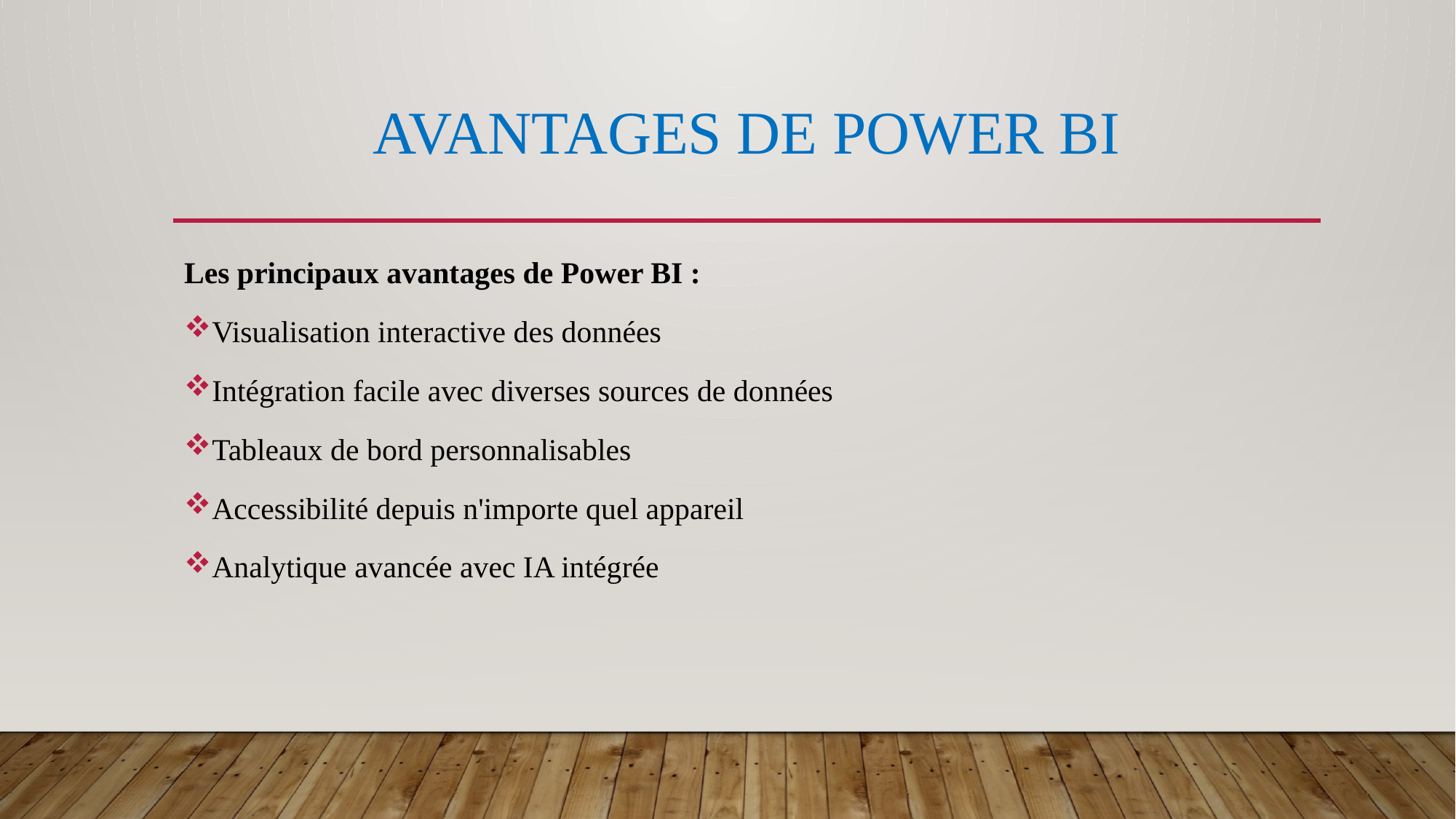

# Avantages de Power BI
Les principaux avantages de Power BI :
Visualisation interactive des données
Intégration facile avec diverses sources de données
Tableaux de bord personnalisables
Accessibilité depuis n'importe quel appareil
Analytique avancée avec IA intégrée